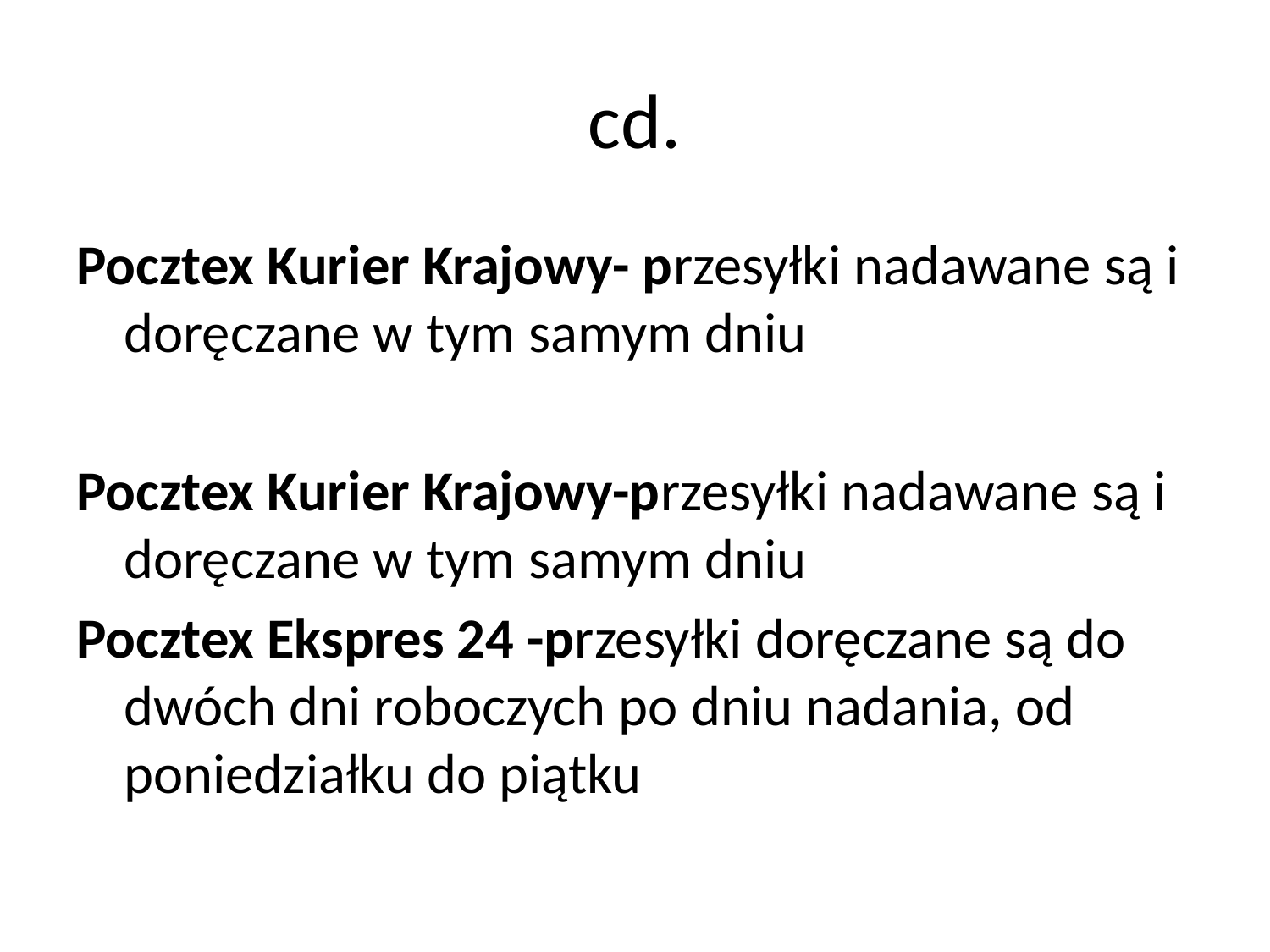

# cd.
Pocztex Kurier Krajowy- przesyłki nadawane są i doręczane w tym samym dniu

Pocztex Kurier Krajowy-przesyłki nadawane są i doręczane w tym samym dniu
Pocztex Ekspres 24 -przesyłki doręczane są do dwóch dni roboczych po dniu nadania, od poniedziałku do piątku